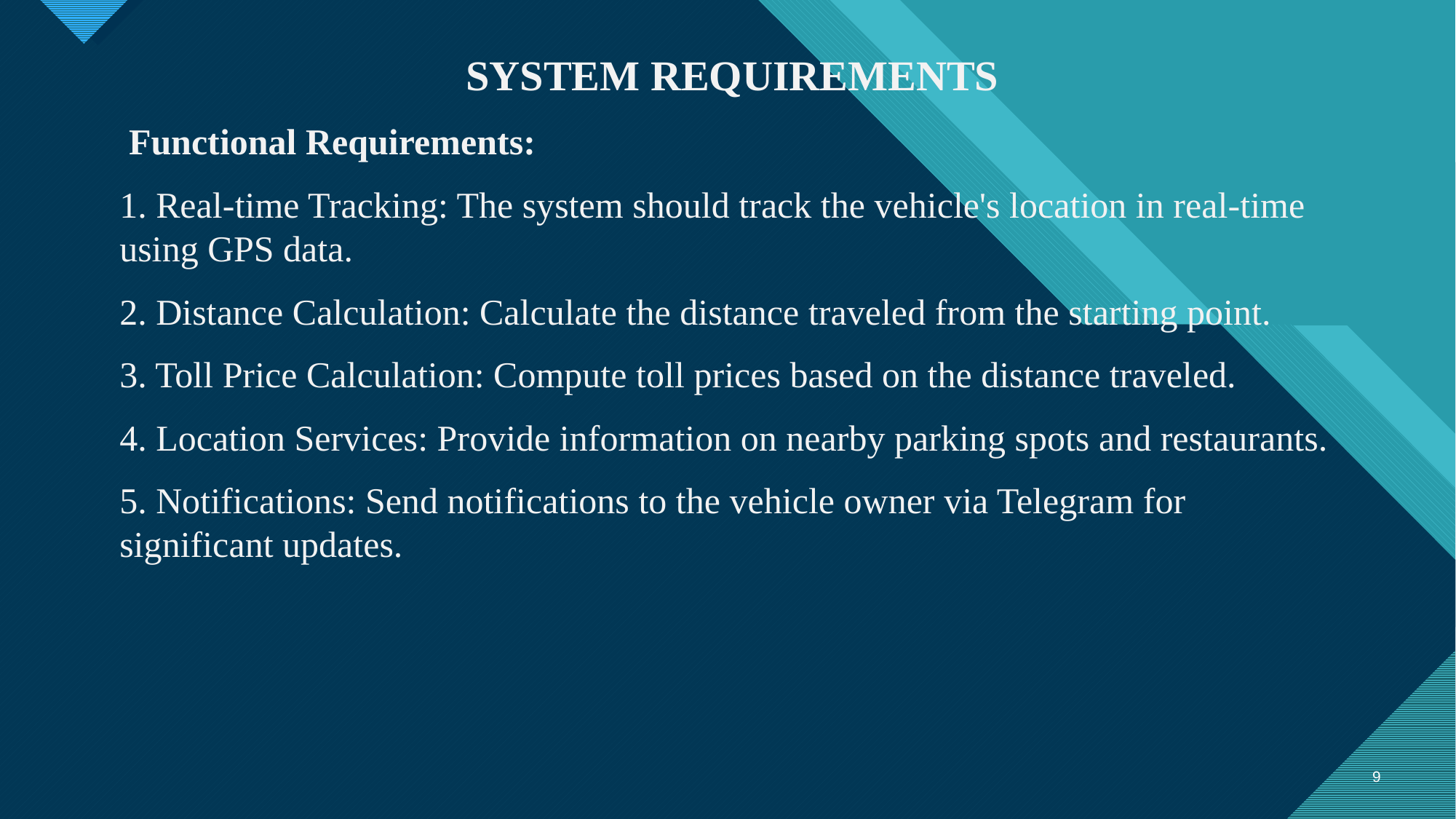

SYSTEM REQUIREMENTS
 Functional Requirements:
1. Real-time Tracking: The system should track the vehicle's location in real-time using GPS data.
2. Distance Calculation: Calculate the distance traveled from the starting point.
3. Toll Price Calculation: Compute toll prices based on the distance traveled.
4. Location Services: Provide information on nearby parking spots and restaurants.
5. Notifications: Send notifications to the vehicle owner via Telegram for significant updates.

9